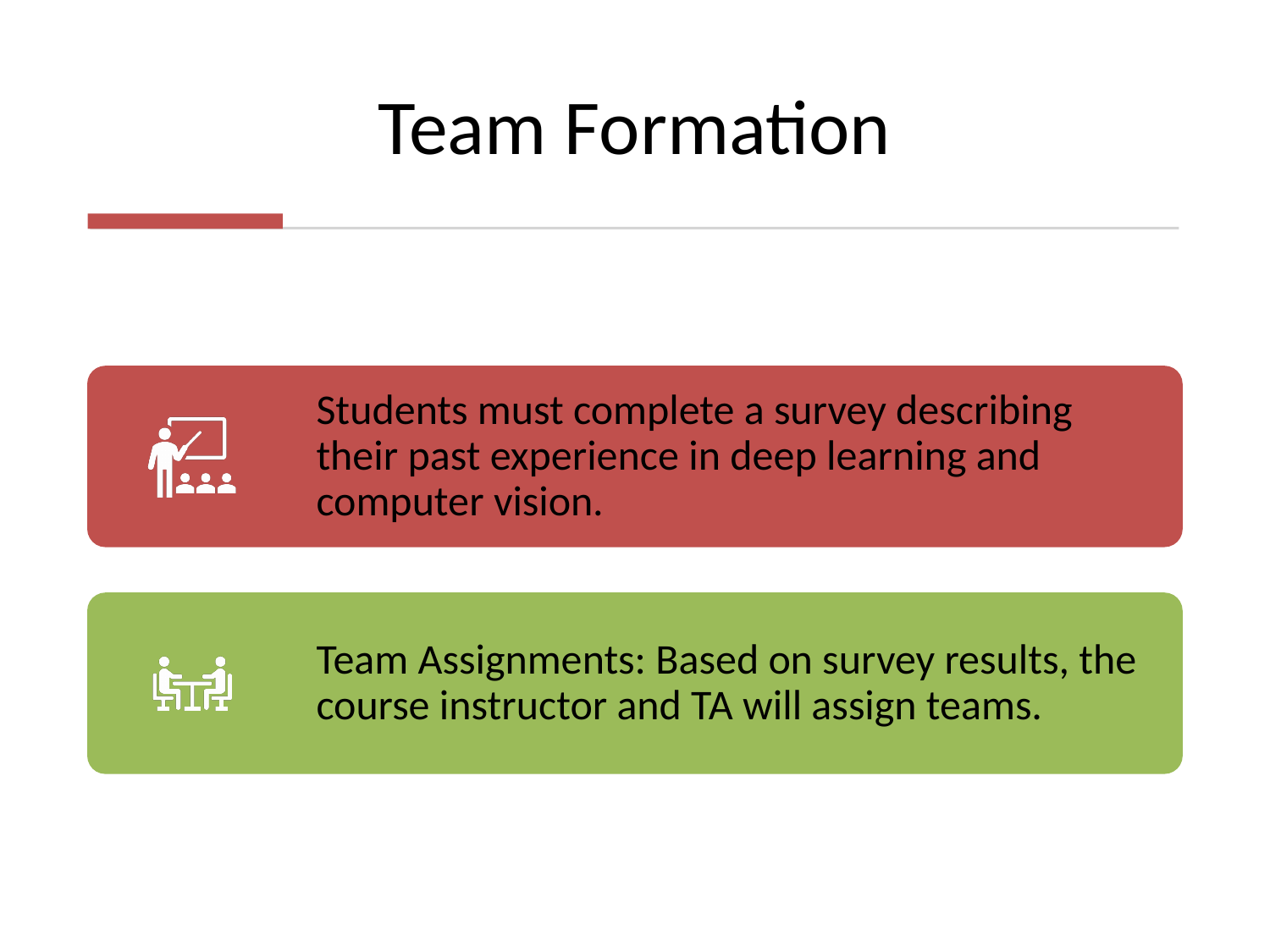

# Team Formation

Students must complete a survey describing their past experience in deep learning and computer vision.
Team Assignments: Based on survey results, the course instructor and TA will assign teams.